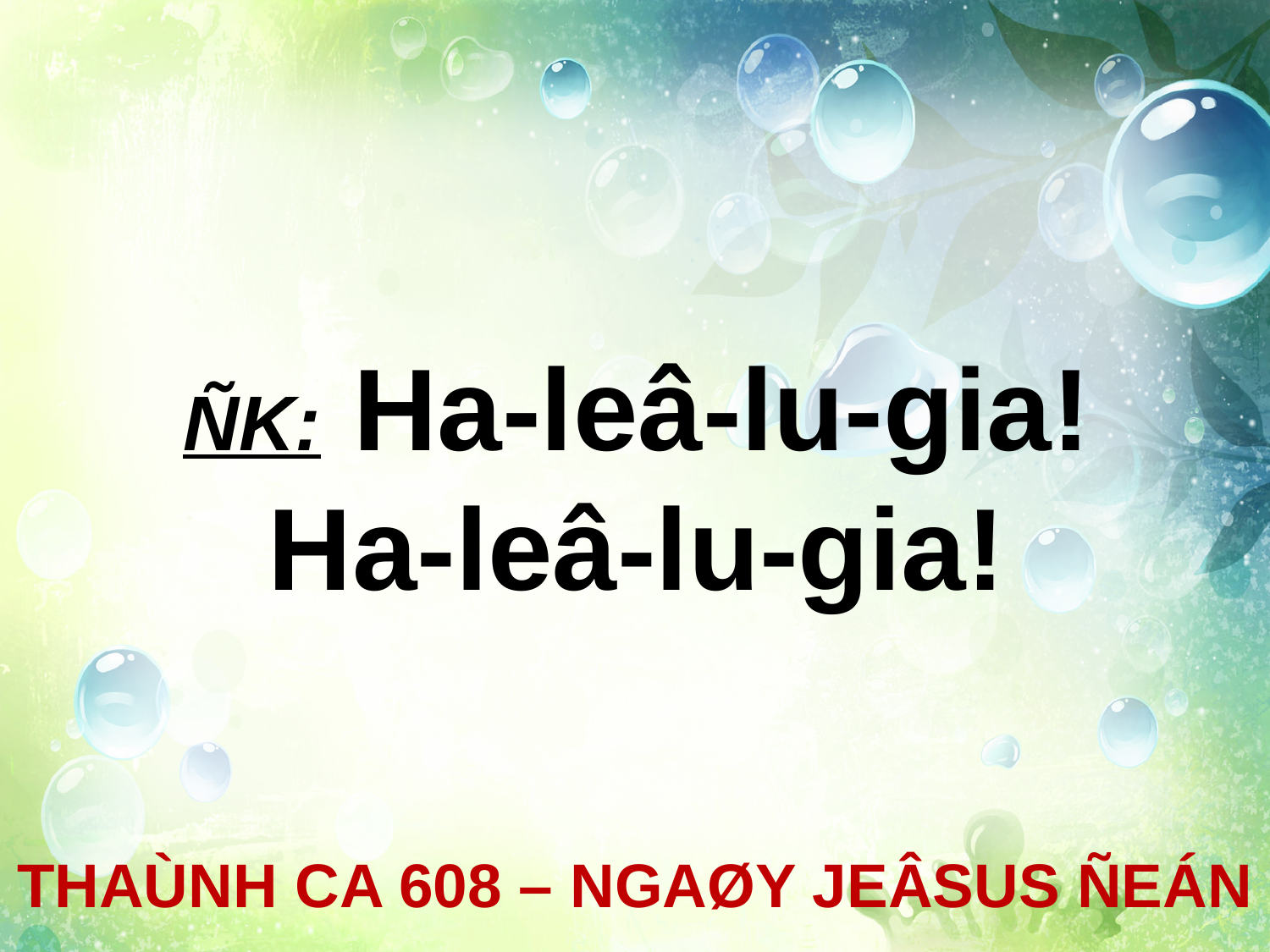

ÑK: Ha-leâ-lu-gia!
Ha-leâ-lu-gia!
THAÙNH CA 608 – NGAØY JEÂSUS ÑEÁN